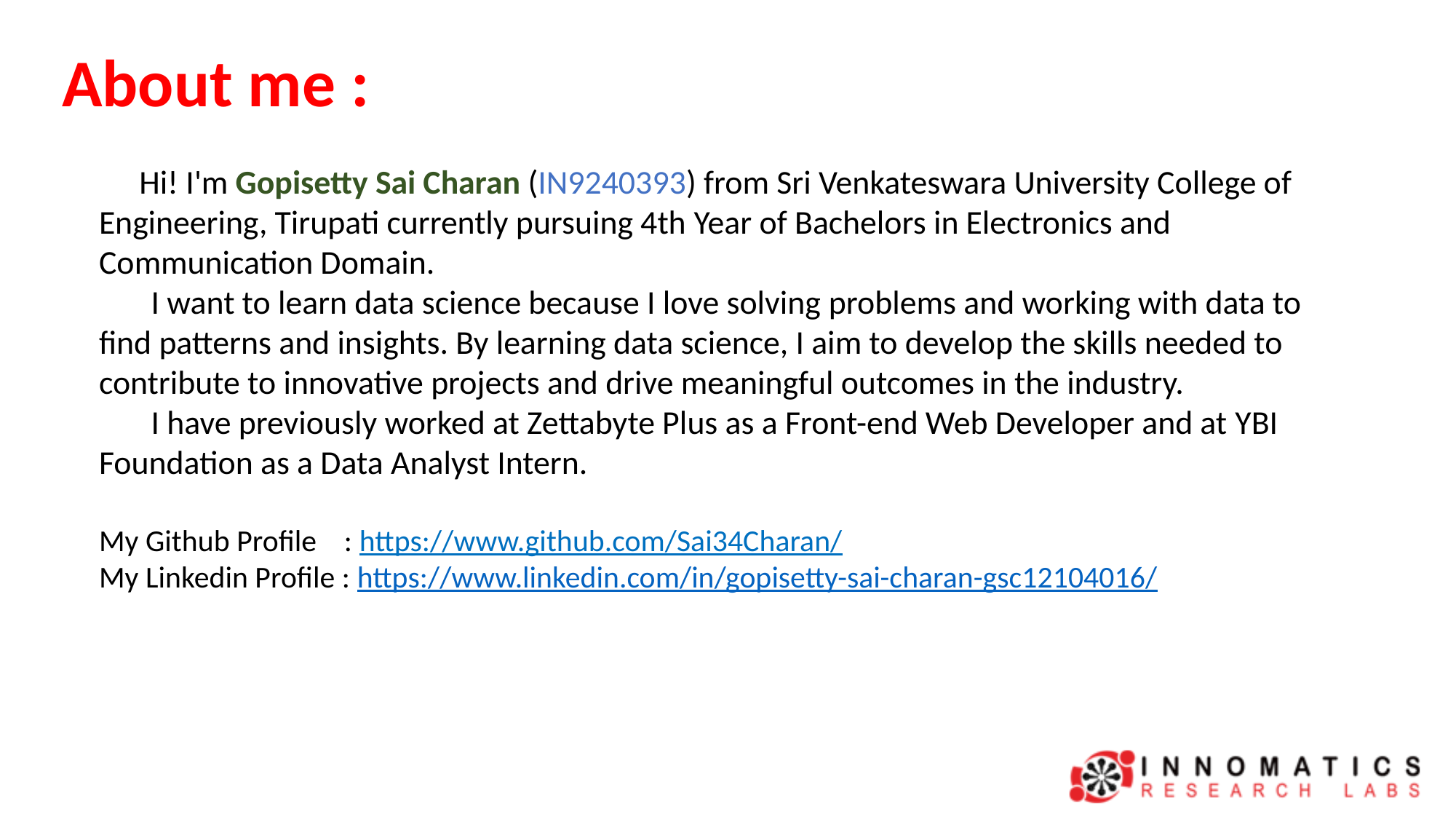

About me :
      Hi! I'm Gopisetty Sai Charan (IN9240393) from Sri Venkateswara University College of Engineering, Tirupati currently pursuing 4th Year of Bachelors in Electronics and Communication Domain.
       I want to learn data science because I love solving problems and working with data to find patterns and insights. By learning data science, I aim to develop the skills needed to contribute to innovative projects and drive meaningful outcomes in the industry.
       I have previously worked at Zettabyte Plus as a Front-end Web Developer and at YBI Foundation as a Data Analyst Intern.

My Github Profile    : https://www.github.com/Sai34Charan/
My Linkedin Profile : https://www.linkedin.com/in/gopisetty-sai-charan-gsc12104016/